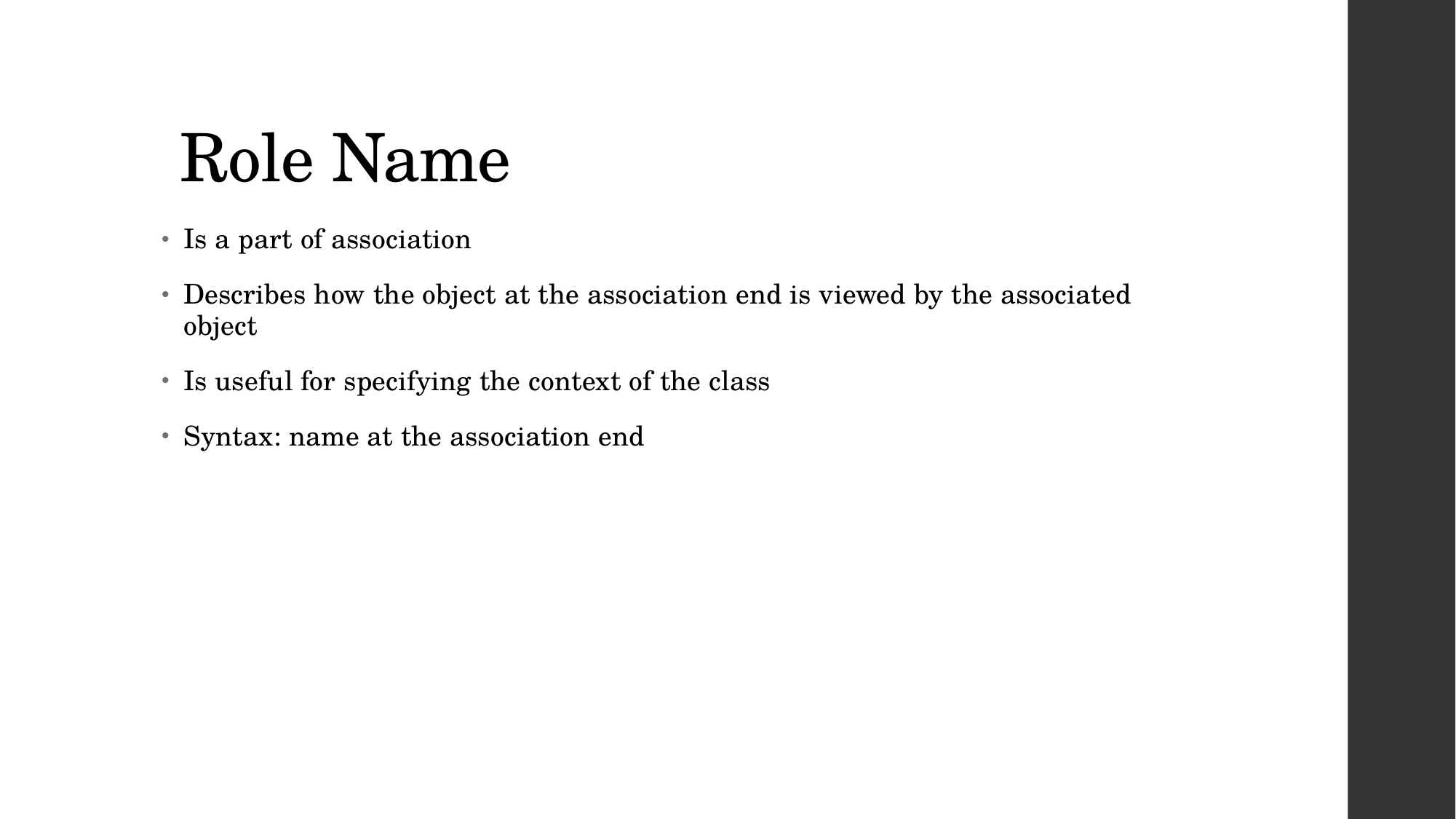

# Role Name
Is a part of association
Describes how the object at the association end is viewed by the associated object
Is useful for specifying the context of the class
Syntax: name at the association end